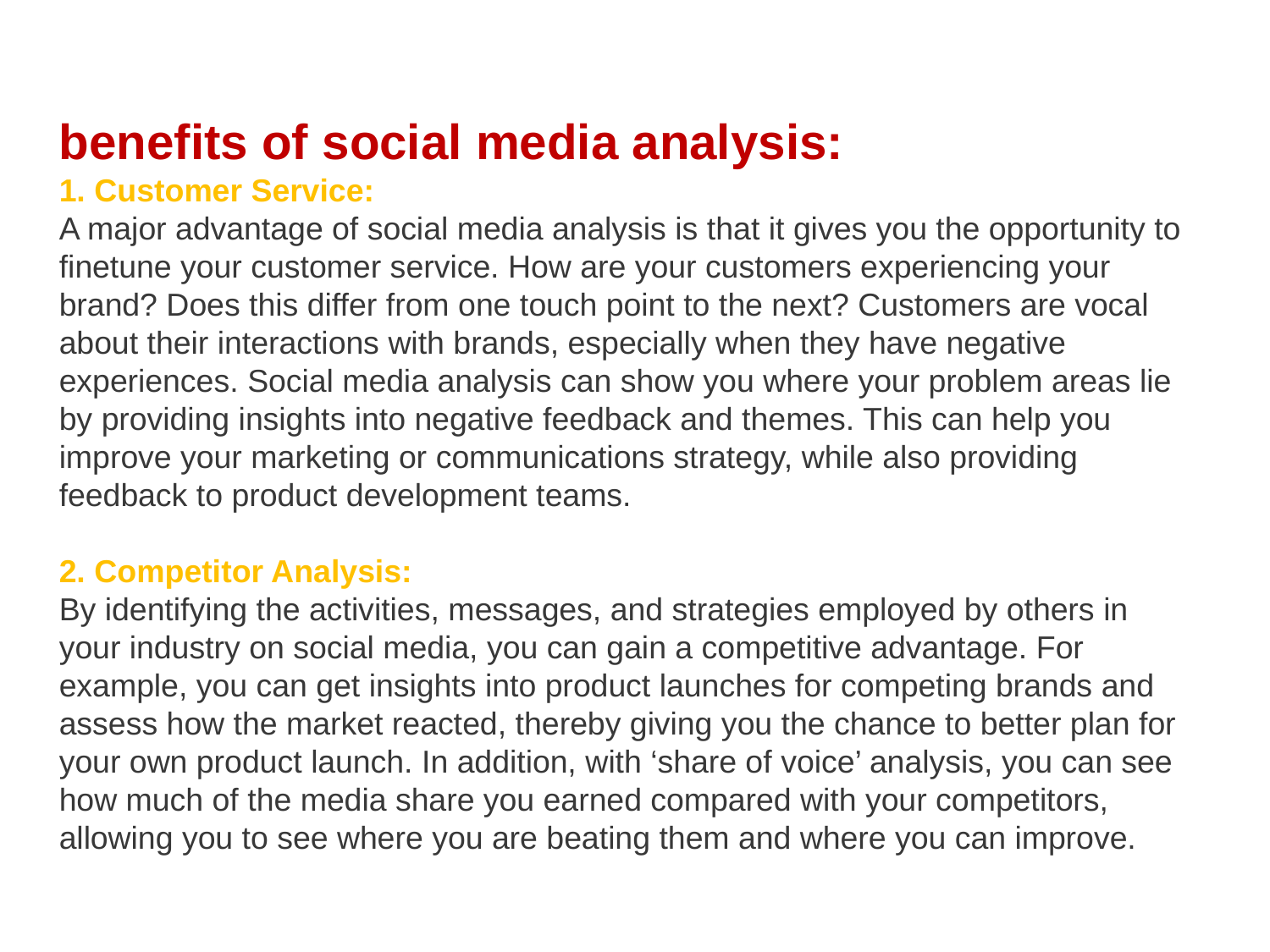

benefits of social media analysis:
1. Customer Service:
A major advantage of social media analysis is that it gives you the opportunity to finetune your customer service. How are your customers experiencing your brand? Does this differ from one touch point to the next? Customers are vocal about their interactions with brands, especially when they have negative experiences. Social media analysis can show you where your problem areas lie by providing insights into negative feedback and themes. This can help you improve your marketing or communications strategy, while also providing feedback to product development teams.

2. Competitor Analysis:
By identifying the activities, messages, and strategies employed by others in your industry on social media, you can gain a competitive advantage. For example, you can get insights into product launches for competing brands and assess how the market reacted, thereby giving you the chance to better plan for your own product launch. In addition, with ‘share of voice’ analysis, you can see how much of the media share you earned compared with your competitors, allowing you to see where you are beating them and where you can improve.